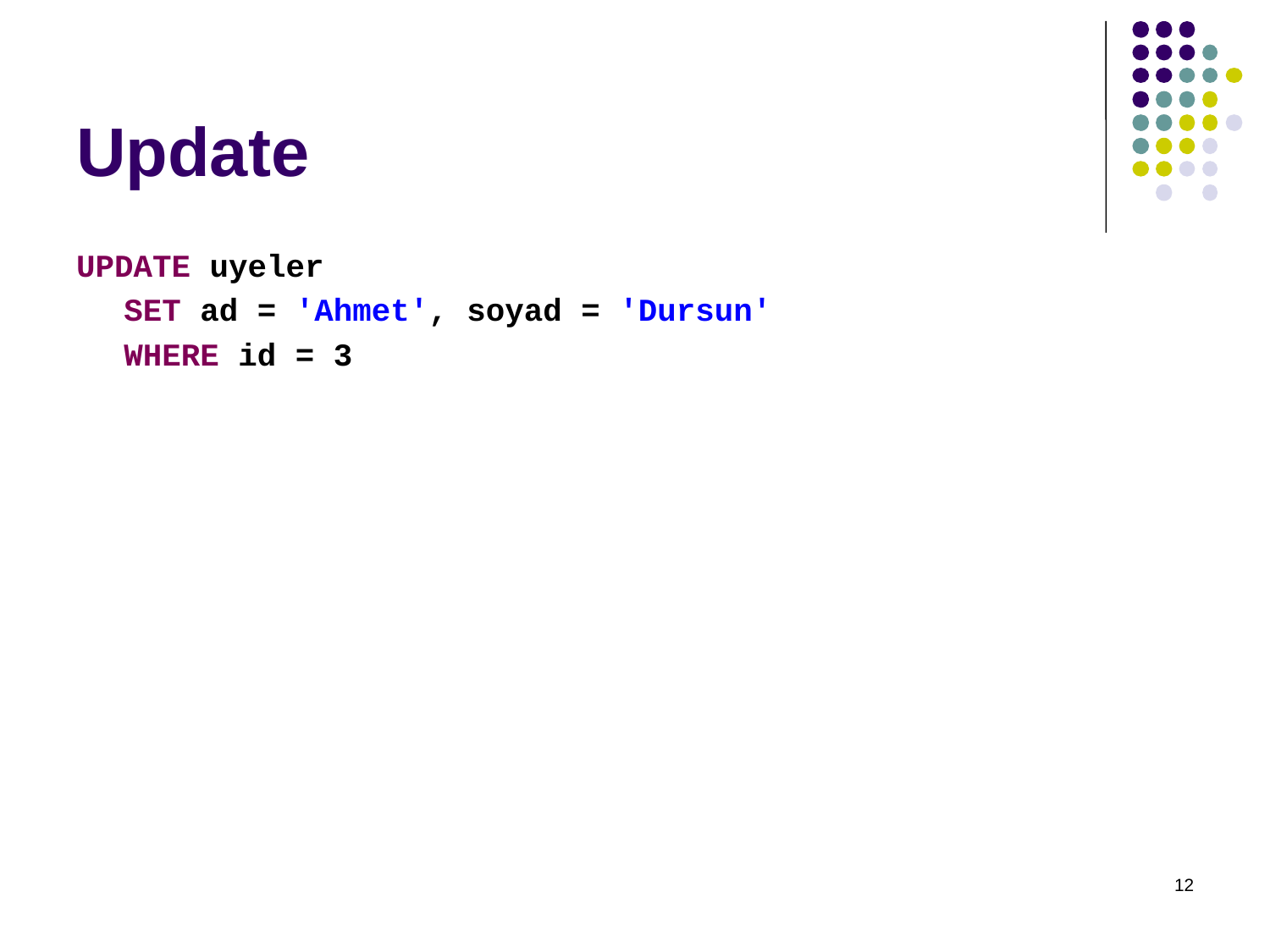

# Update
UPDATE uyeler
	SET ad = 'Ahmet', soyad = 'Dursun'
	WHERE id = 3
12